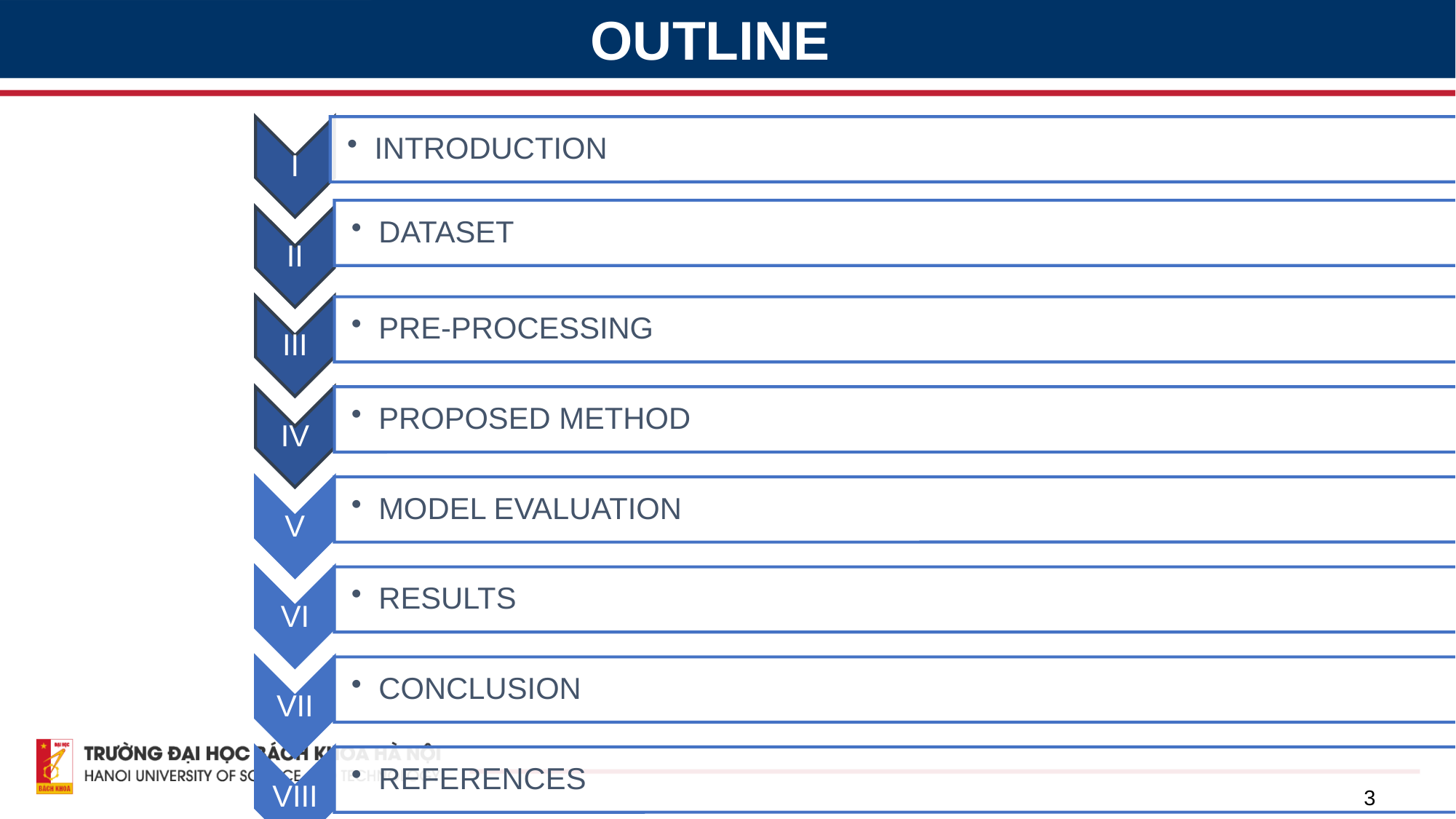

OUTLINE
I
INTRODUCTION
II
DATASET
III
PRE-PROCESSING
IV
PROPOSED METHOD
V
MODEL EVALUATION
VI
RESULTS
VII
CONCLUSION
VIII
REFERENCES

3